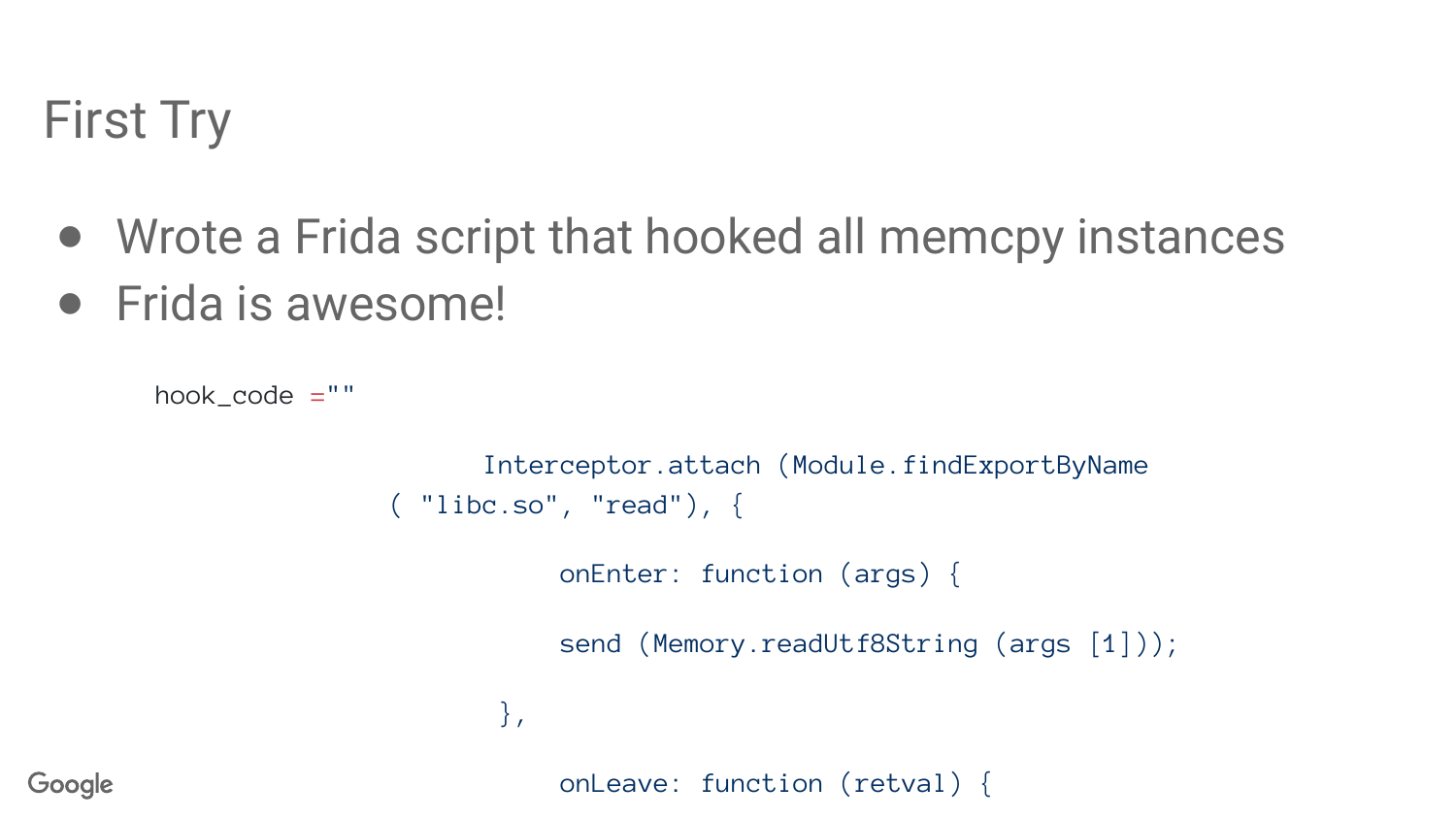

# First Try
Wrote a Frida script that hooked all memcpy instances
Frida is awesome!
| hook\_code ="" |  |
| --- | --- |
|  | Interceptor.attach (Module.findExportByName ( "libc.so", "read"), { |
|  | onEnter: function (args) { |
|  | send (Memory.readUtf8String (args [1])); |
|  | }, |
|  | onLeave: function (retval) { |
|  | } |